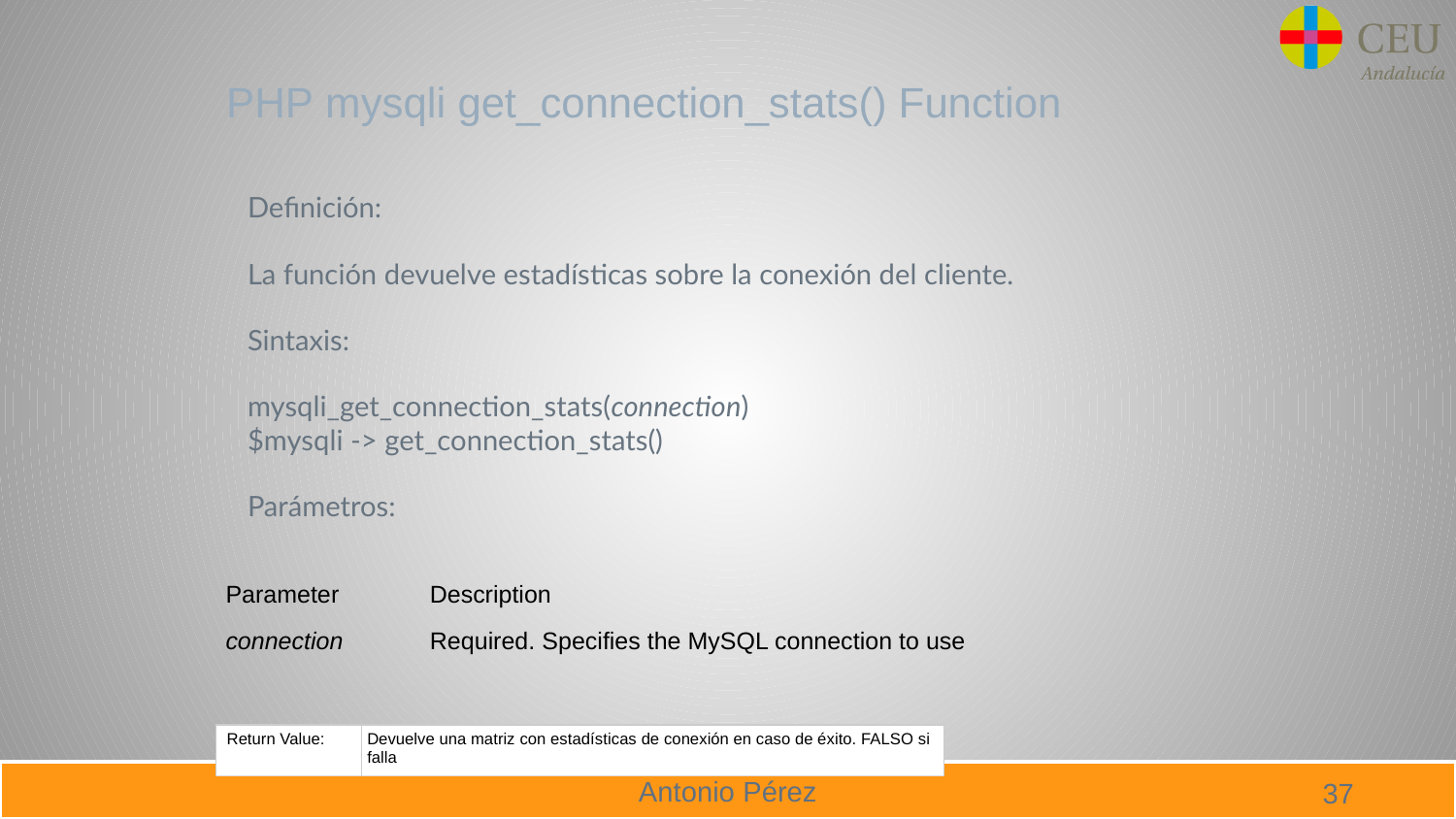

# PHP mysqli get_connection_stats() Function
Definición:

La función devuelve estadísticas sobre la conexión del cliente.

Sintaxis:

mysqli_get_connection_stats(connection)
$mysqli -> get_connection_stats()

Parámetros:

| Parameter | Description |
| --- | --- |
| connection | Required. Specifies the MySQL connection to use |
| Return Value: | Devuelve una matriz con estadísticas de conexión en caso de éxito. FALSO si falla |
| --- | --- |
37